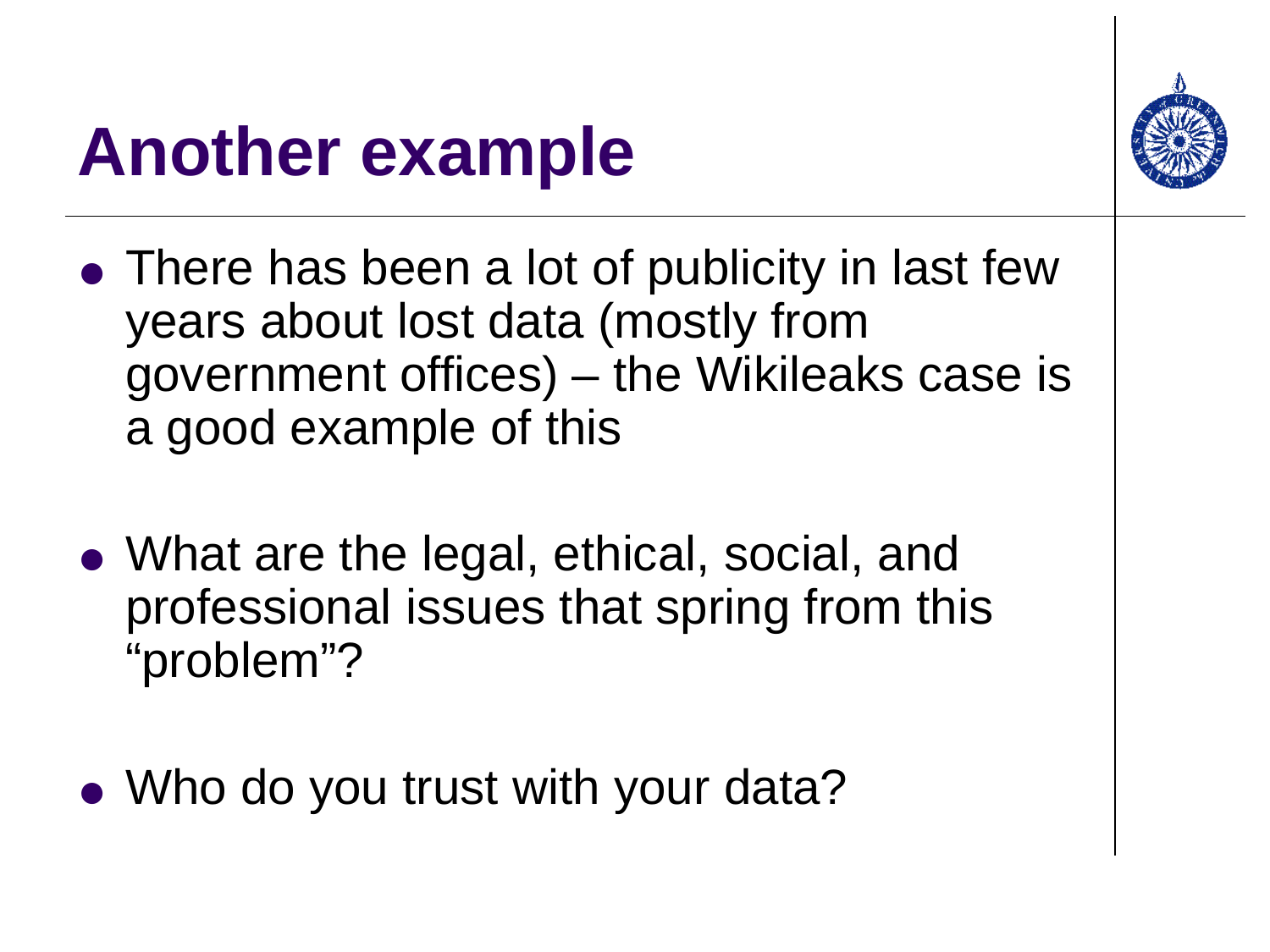

# Another example
There has been a lot of publicity in last few years about lost data (mostly from government offices) – the Wikileaks case is a good example of this

What are the legal, ethical, social, and professional issues that spring from this “problem”?

Who do you trust with your data?